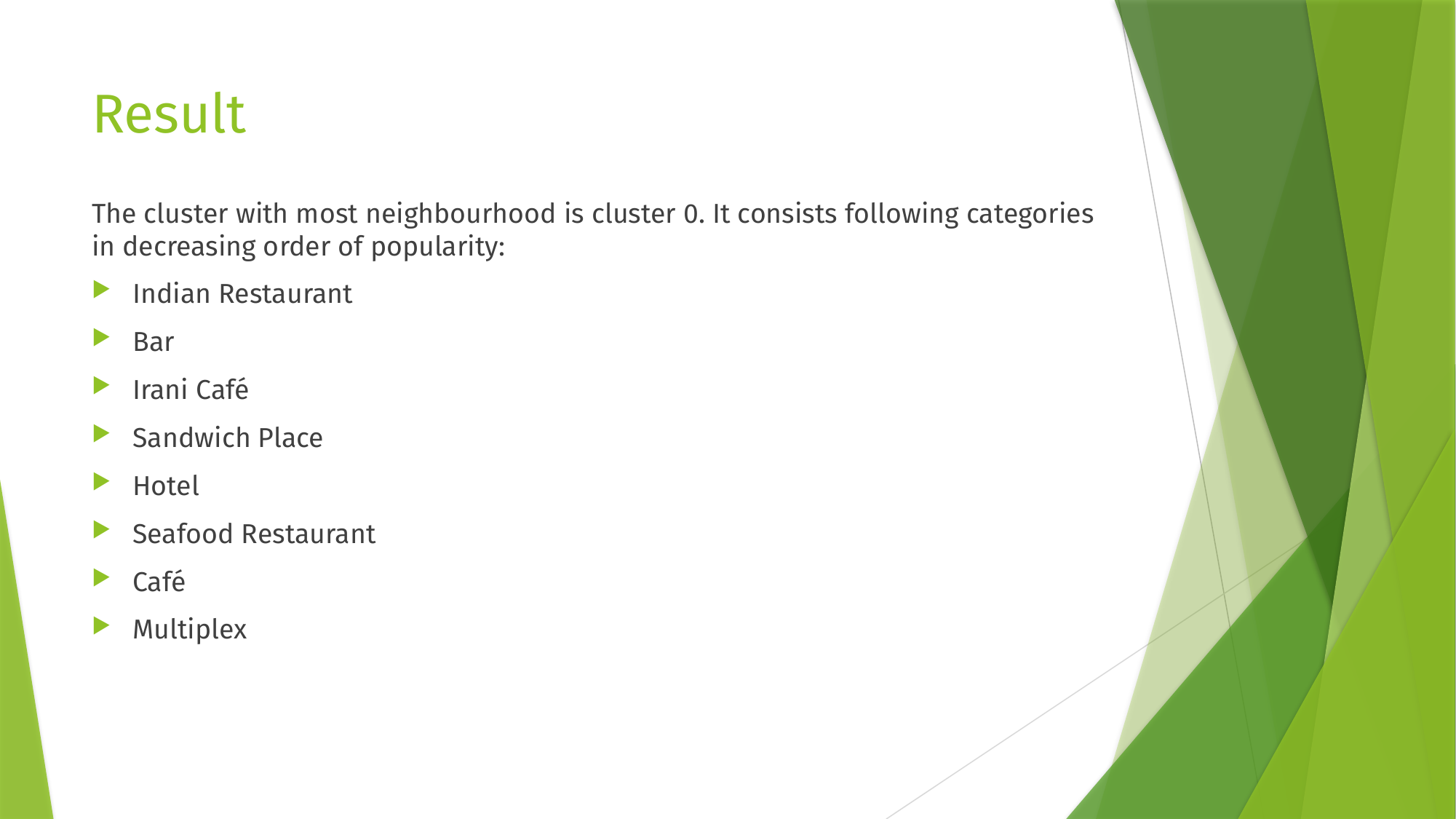

# Result
The cluster with most neighbourhood is cluster 0. It consists following categories in decreasing order of popularity:
Indian Restaurant
Bar
Irani Café
Sandwich Place
Hotel
Seafood Restaurant
Café
Multiplex